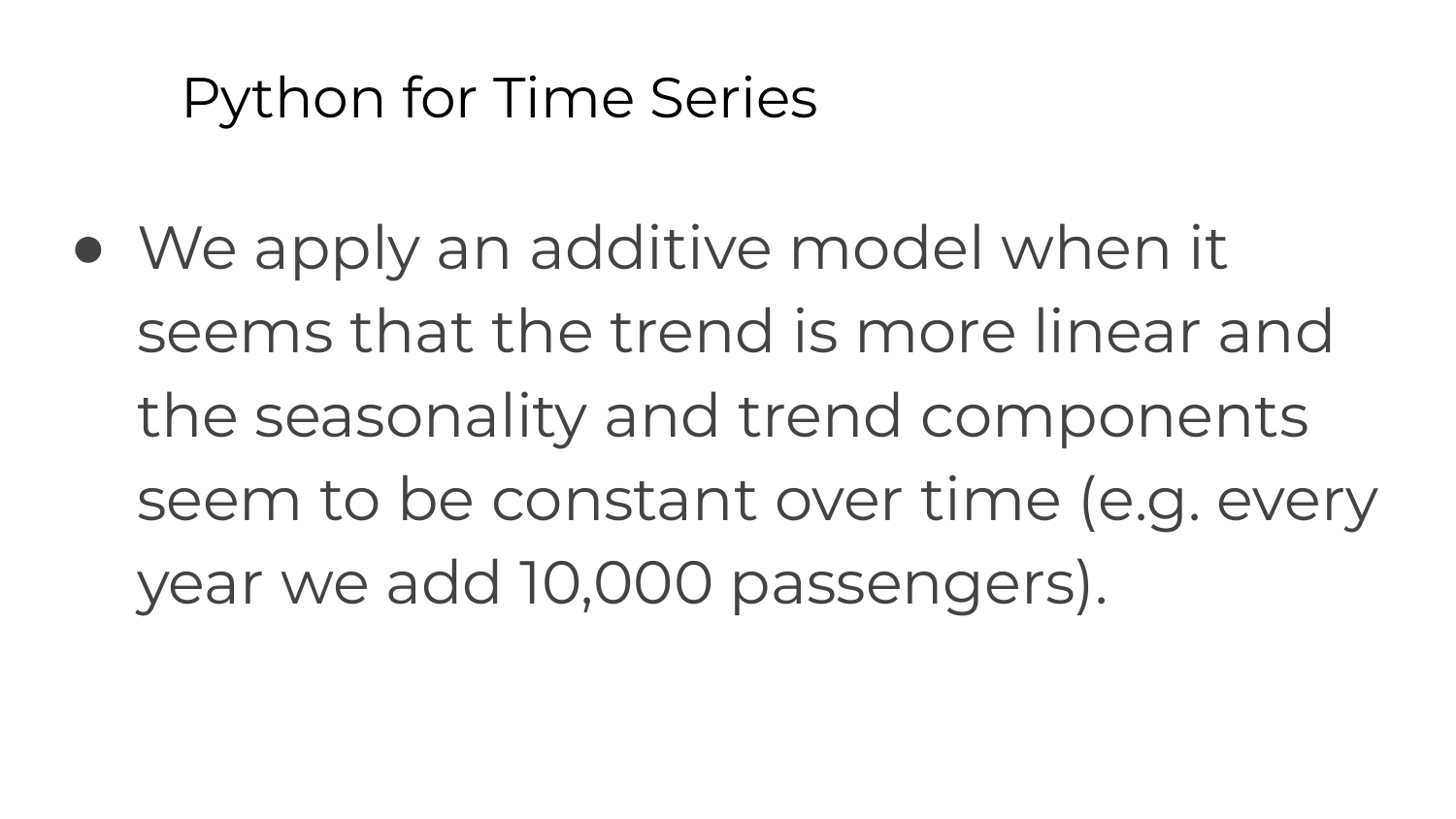

# Python for Time Series

We apply an additive model when it seems that the trend is more linear and the seasonality and trend components seem to be constant over time (e.g. every year we add 10,000 passengers).